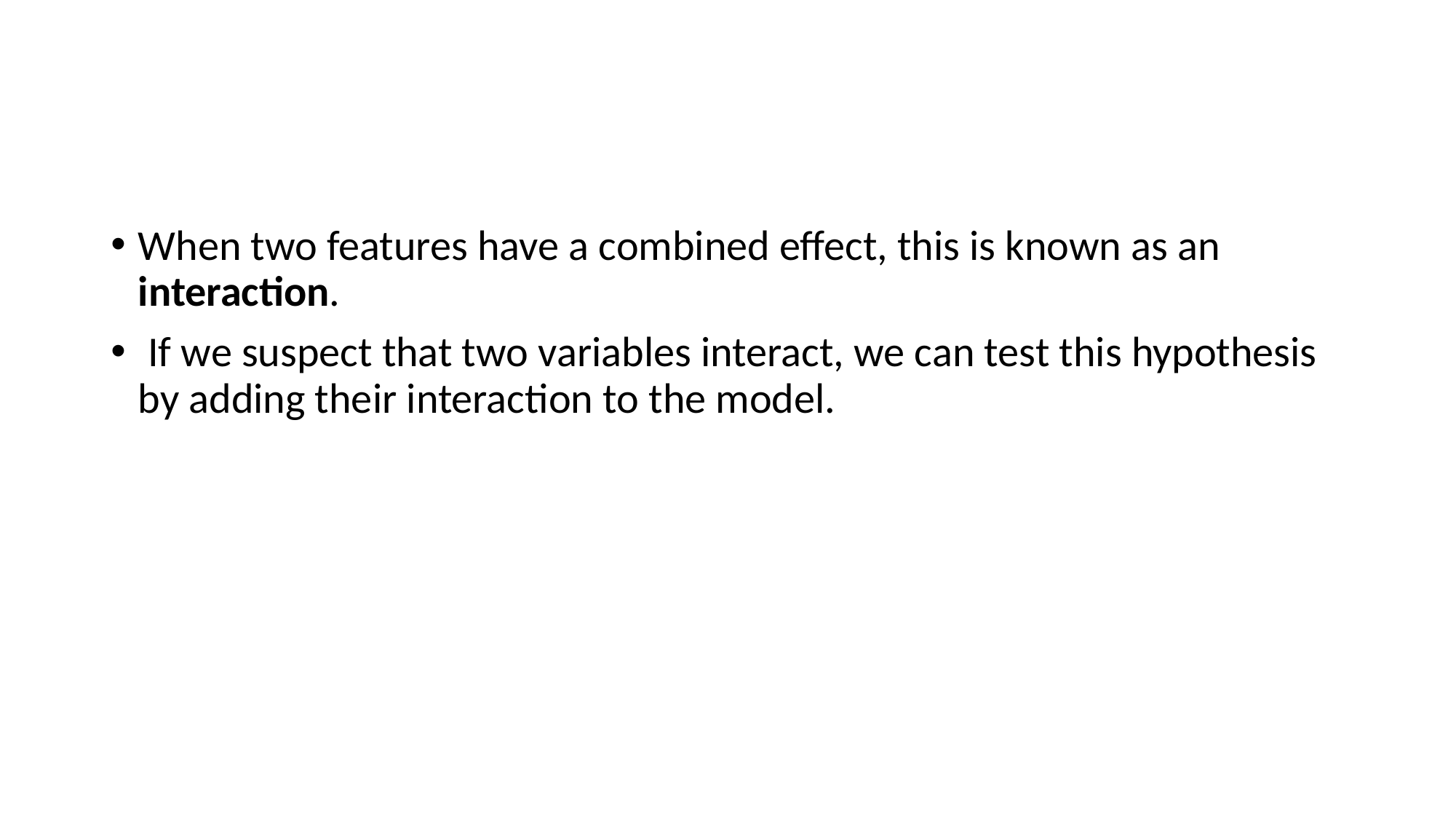

#
When two features have a combined effect, this is known as an interaction.
 If we suspect that two variables interact, we can test this hypothesis by adding their interaction to the model.